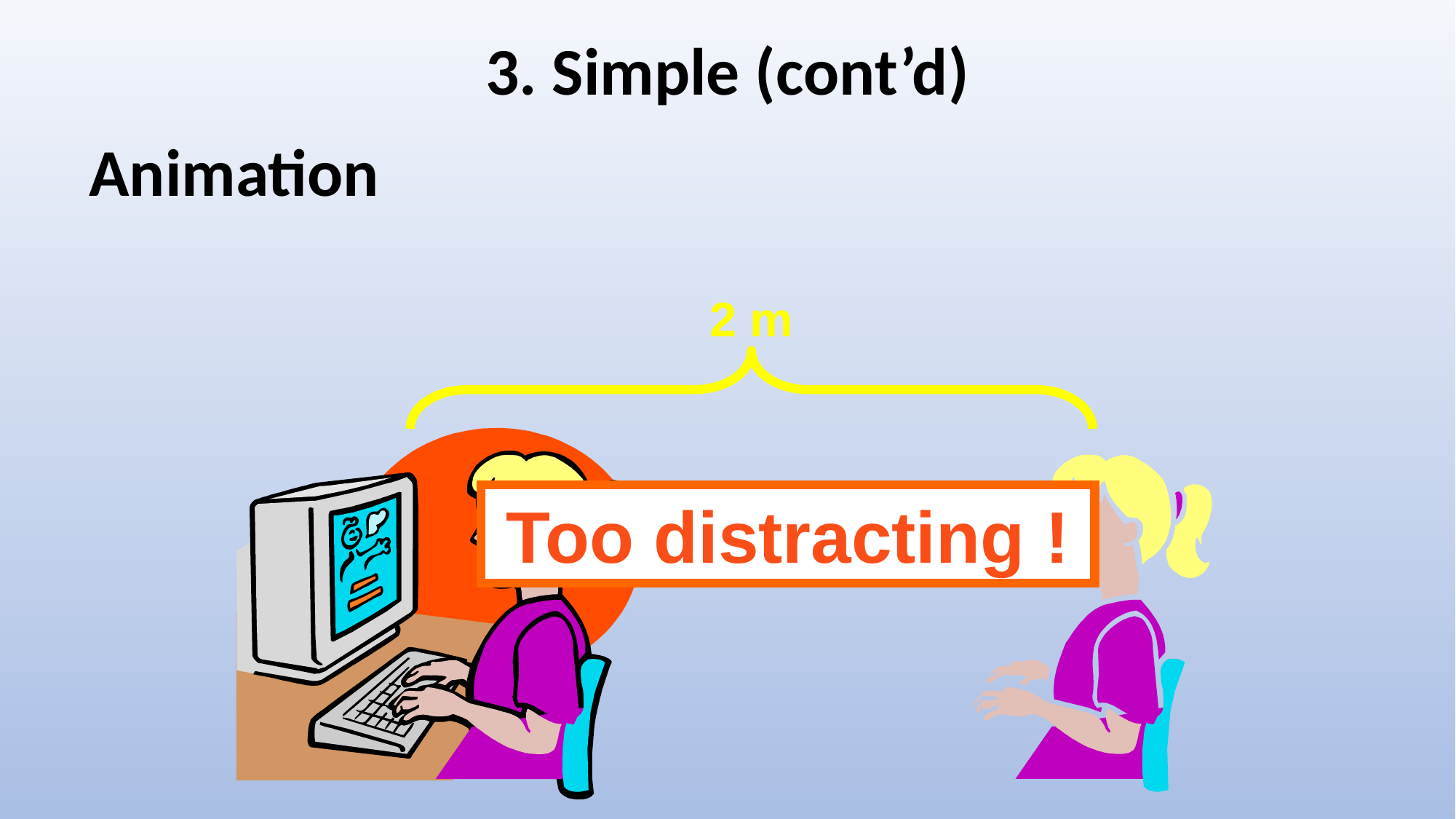

3. Simple (cont’d)

# Animation
2 m

Too distracting !